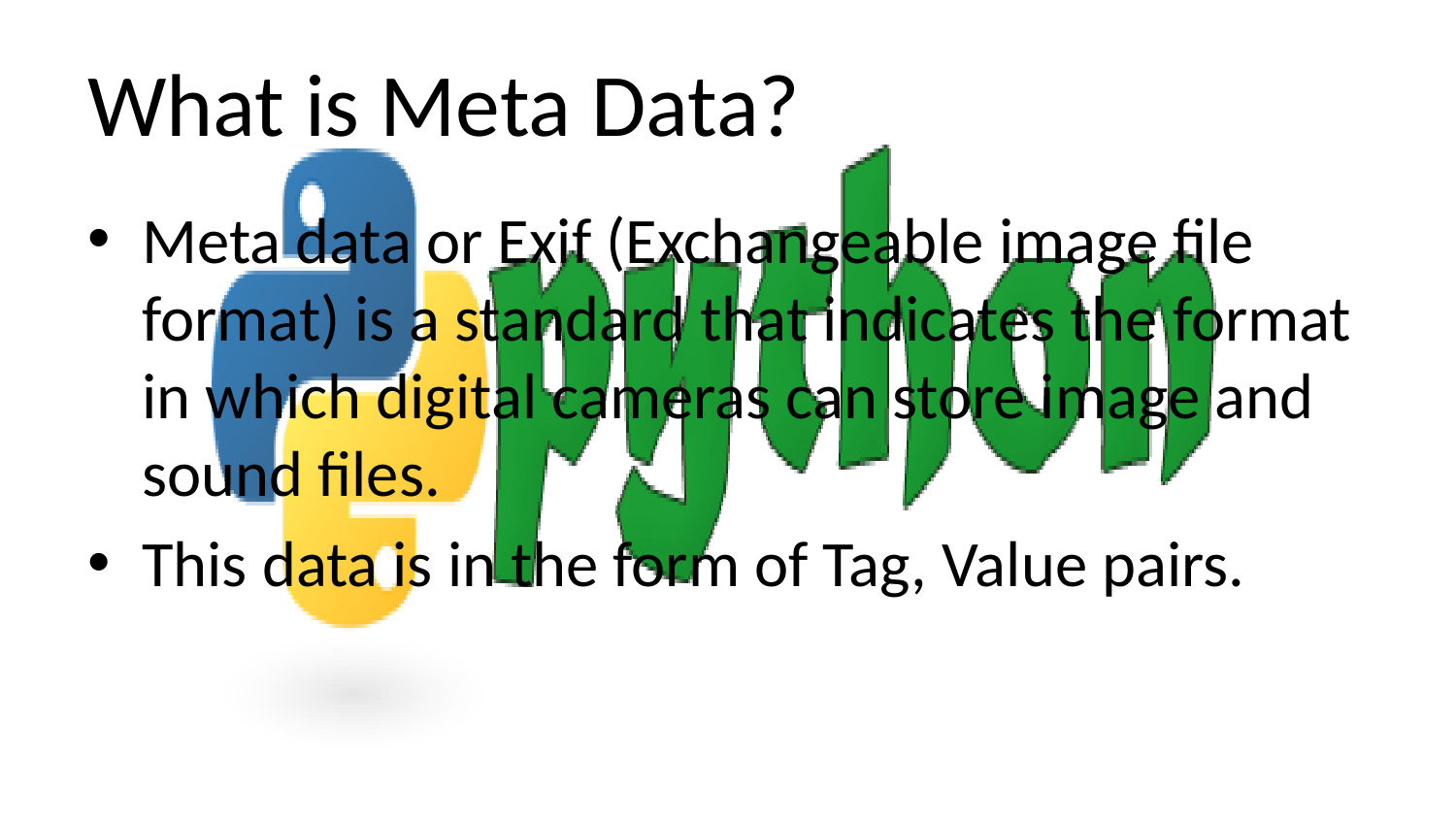

# What is Meta Data?
Meta data or Exif (Exchangeable image file format) is a standard that indicates the format in which digital cameras can store image and sound files.
This data is in the form of Tag, Value pairs.